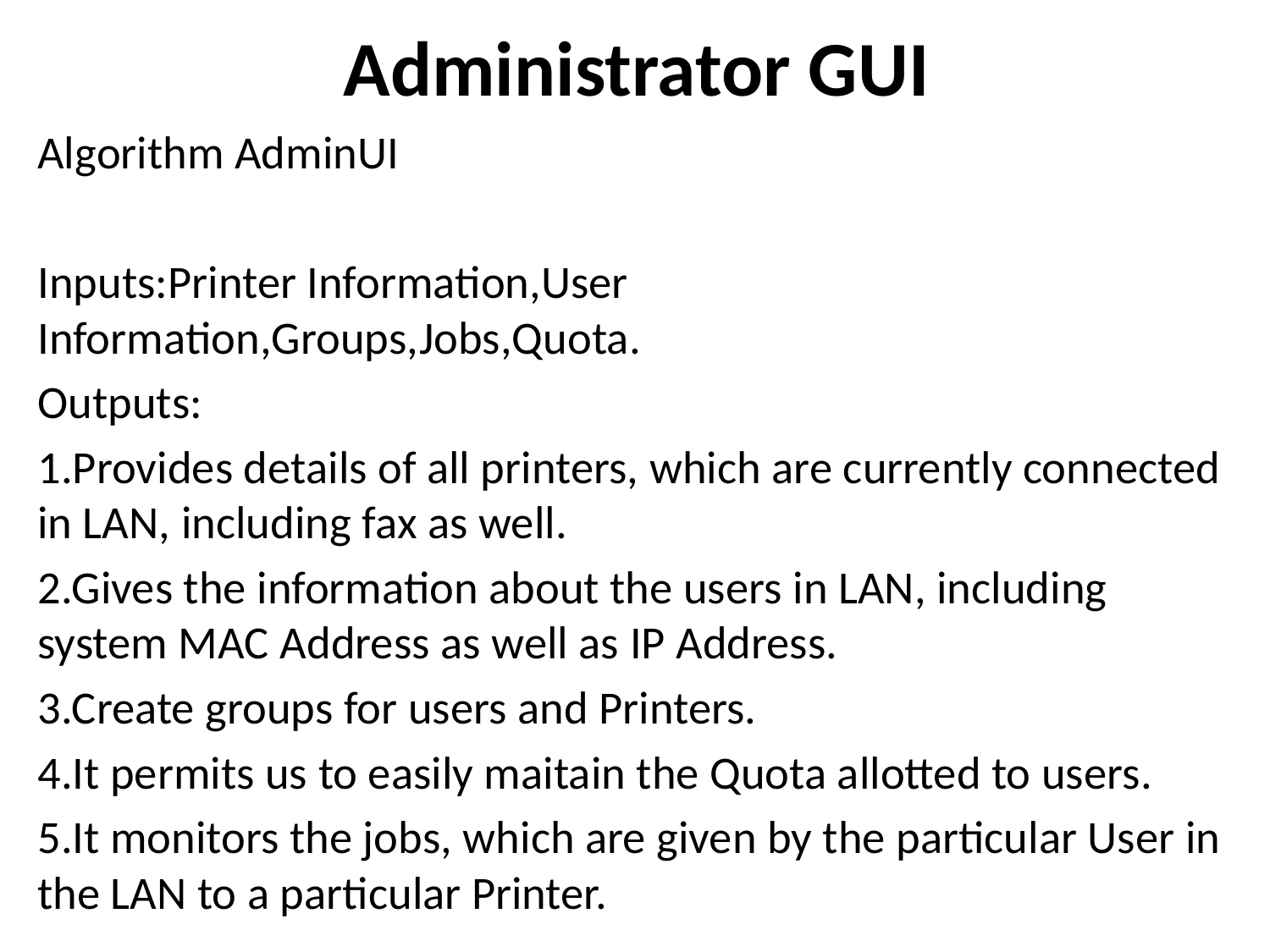

# Administrator GUI
Algorithm AdminUI

Inputs:Printer Information,User Information,Groups,Jobs,Quota.
Outputs:
1.Provides details of all printers, which are currently connected in LAN, including fax as well.
2.Gives the information about the users in LAN, including system MAC Address as well as IP Address.
3.Create groups for users and Printers.
4.It permits us to easily maitain the Quota allotted to users.
5.It monitors the jobs, which are given by the particular User in the LAN to a particular Printer.